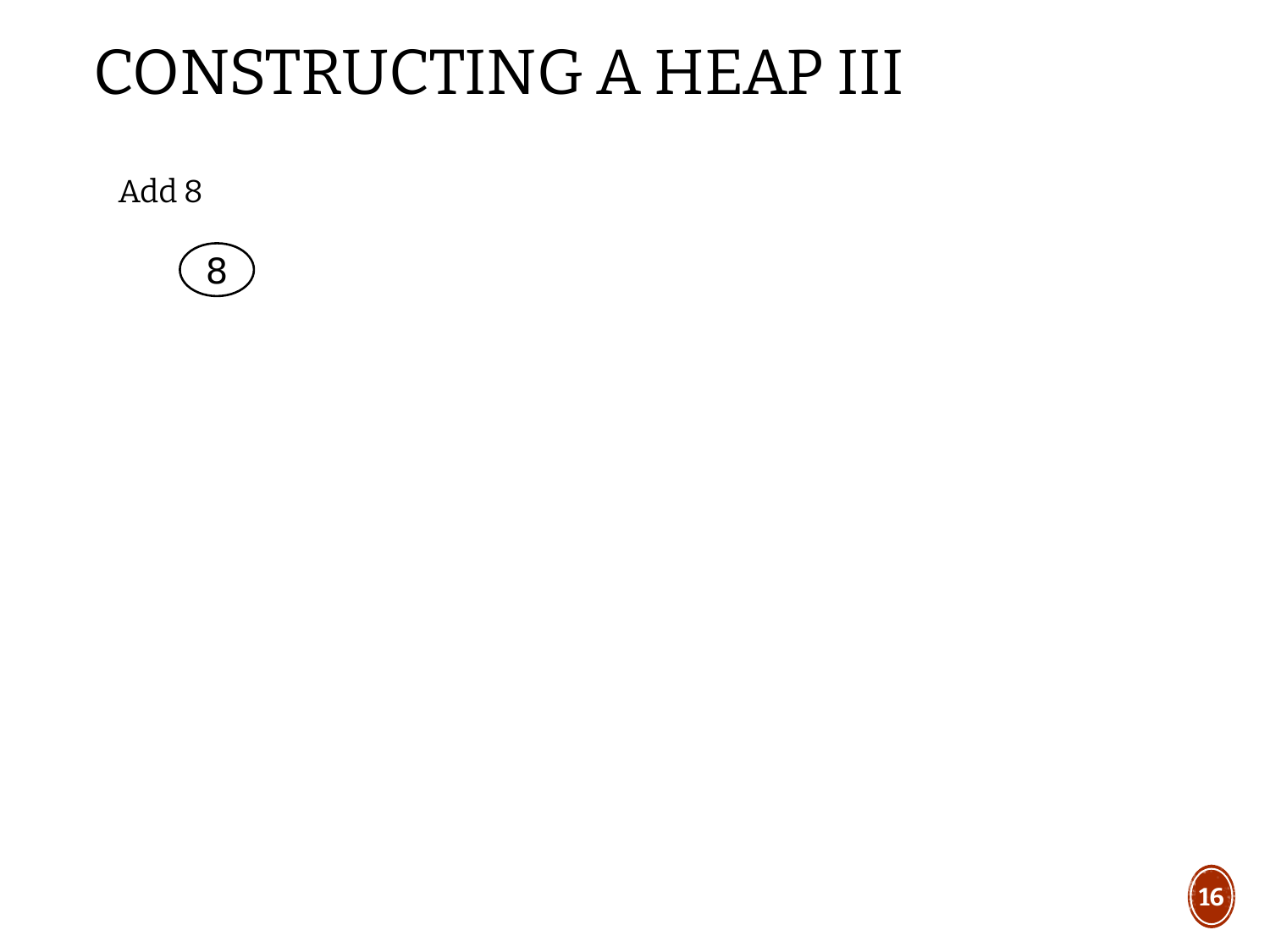

# Constructing a heap III
Add 8
8
16